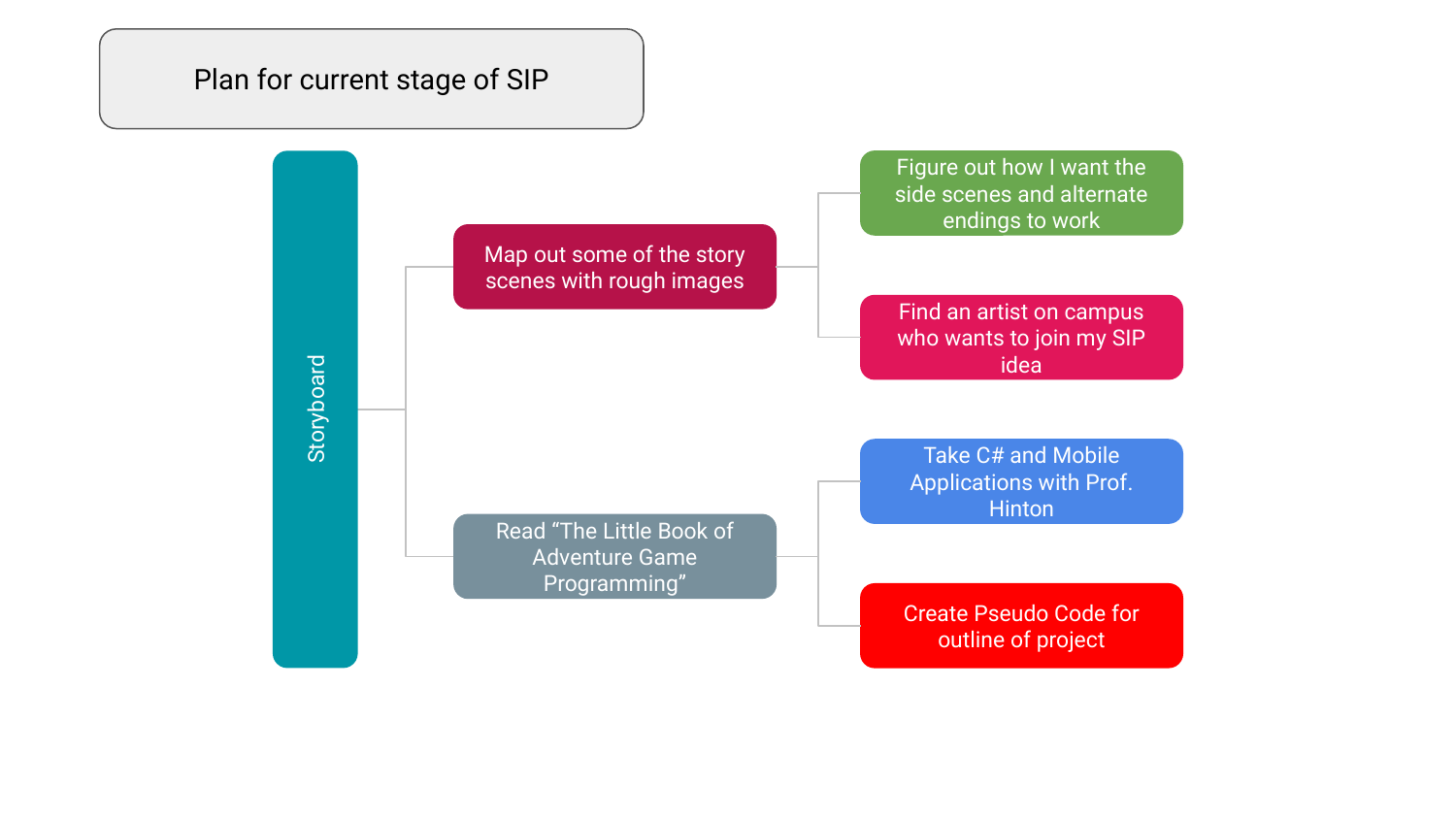

Plan for current stage of SIP
Figure out how I want the side scenes and alternate endings to work
Map out some of the story scenes with rough images
Find an artist on campus who wants to join my SIP idea
Storyboard
Take C# and Mobile Applications with Prof. Hinton
Read “The Little Book of Adventure Game Programming”
Create Pseudo Code for outline of project